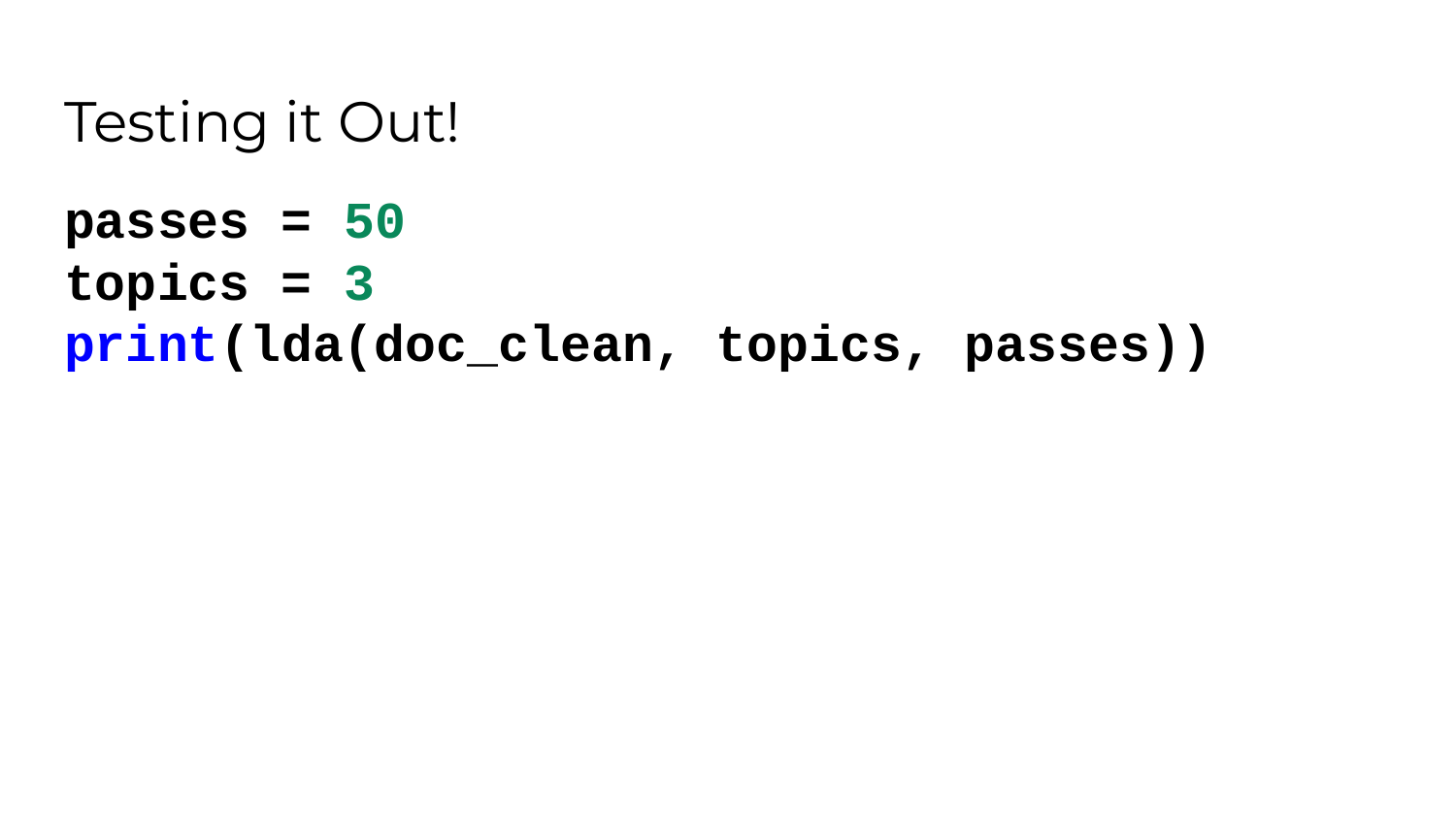

# Testing it Out!
passes = 50
topics = 3
print(lda(doc_clean, topics, passes))